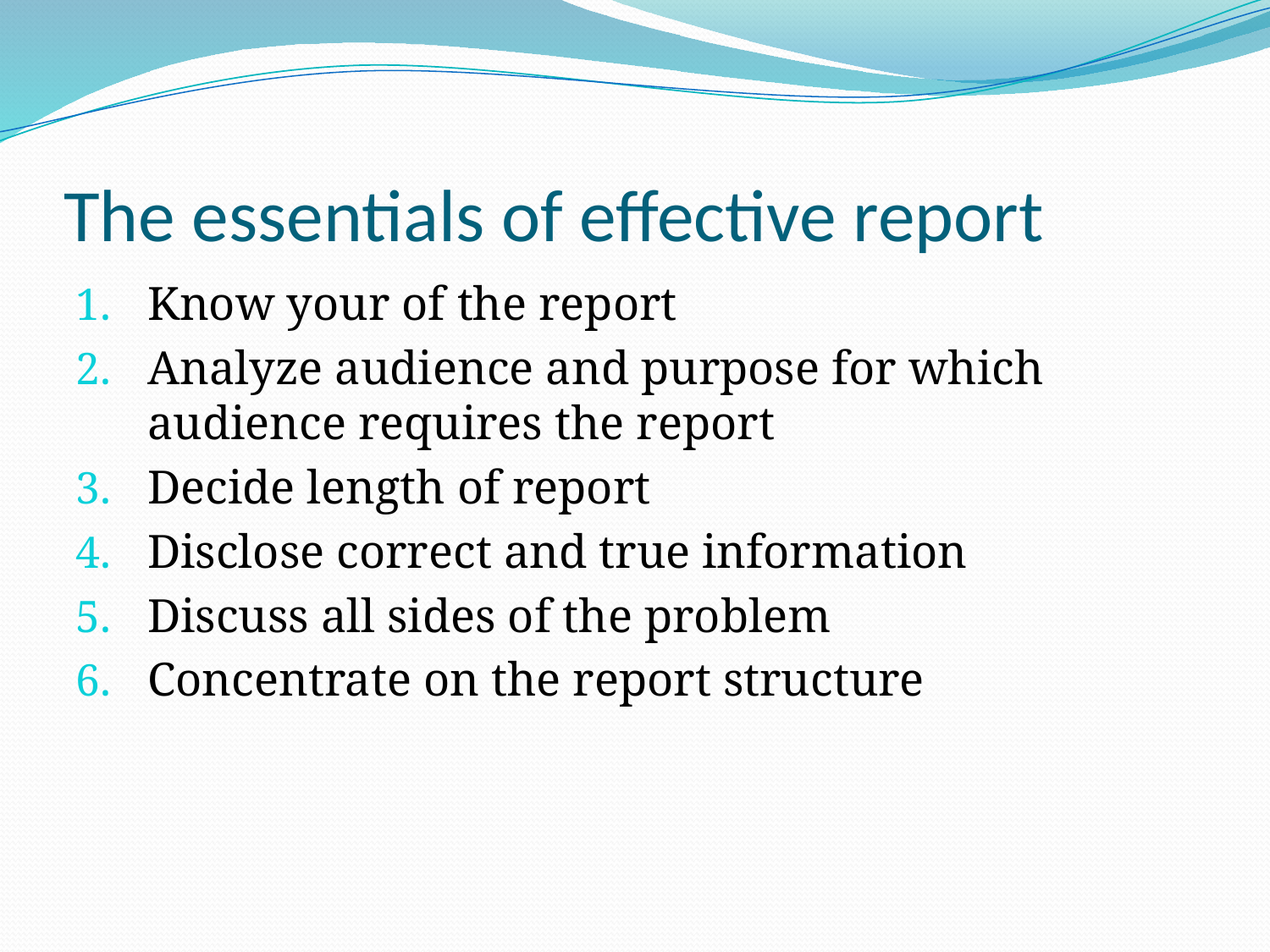

# The essentials of effective report
Know your of the report
Analyze audience and purpose for which audience requires the report
Decide length of report
Disclose correct and true information
Discuss all sides of the problem
Concentrate on the report structure